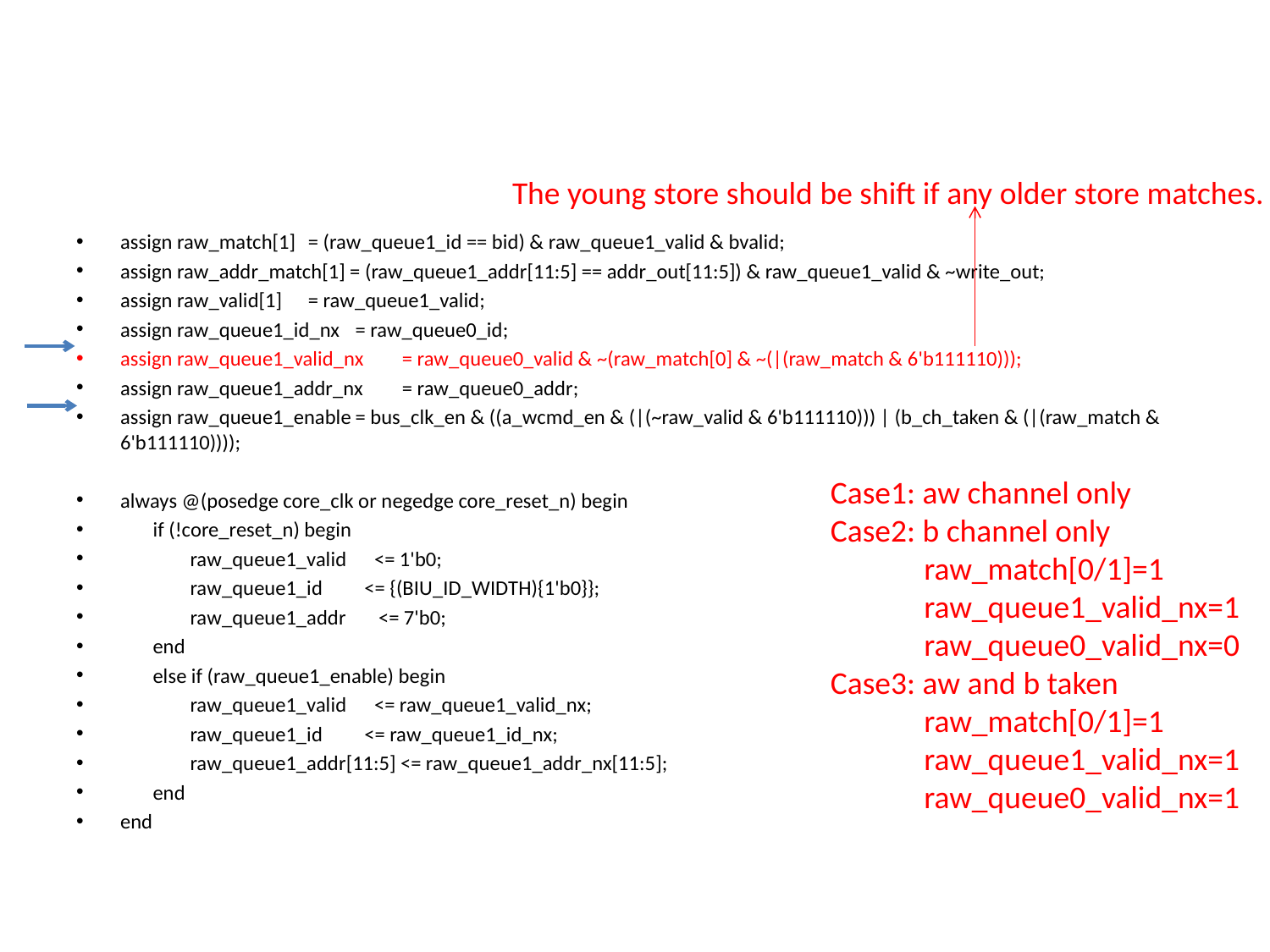

#
The young store should be shift if any older store matches.
assign raw_match[1]	= (raw_queue1_id == bid) & raw_queue1_valid & bvalid;
assign raw_addr_match[1] = (raw_queue1_addr[11:5] == addr_out[11:5]) & raw_queue1_valid & ~write_out;
assign raw_valid[1]	= raw_queue1_valid;
assign raw_queue1_id_nx	= raw_queue0_id;
assign raw_queue1_valid_nx	= raw_queue0_valid & ~(raw_match[0] & ~(|(raw_match & 6'b111110)));
assign raw_queue1_addr_nx	= raw_queue0_addr;
assign raw_queue1_enable	= bus_clk_en & ((a_wcmd_en & (|(~raw_valid & 6'b111110))) | (b_ch_taken & (|(raw_match & 6'b111110))));

always @(posedge core_clk or negedge core_reset_n) begin
       if (!core_reset_n) begin
               raw_queue1_valid      <= 1'b0;
               raw_queue1_id         <= {(BIU_ID_WIDTH){1'b0}};
               raw_queue1_addr       <= 7'b0;
       end
       else if (raw_queue1_enable) begin
               raw_queue1_valid      <= raw_queue1_valid_nx;
               raw_queue1_id         <= raw_queue1_id_nx;
               raw_queue1_addr[11:5] <= raw_queue1_addr_nx[11:5];
       end
end

Case1: aw channel only
Case2: b channel only
             raw_match[0/1]=1
             raw_queue1_valid_nx=1
             raw_queue0_valid_nx=0
Case3: aw and b taken
             raw_match[0/1]=1
             raw_queue1_valid_nx=1
             raw_queue0_valid_nx=1